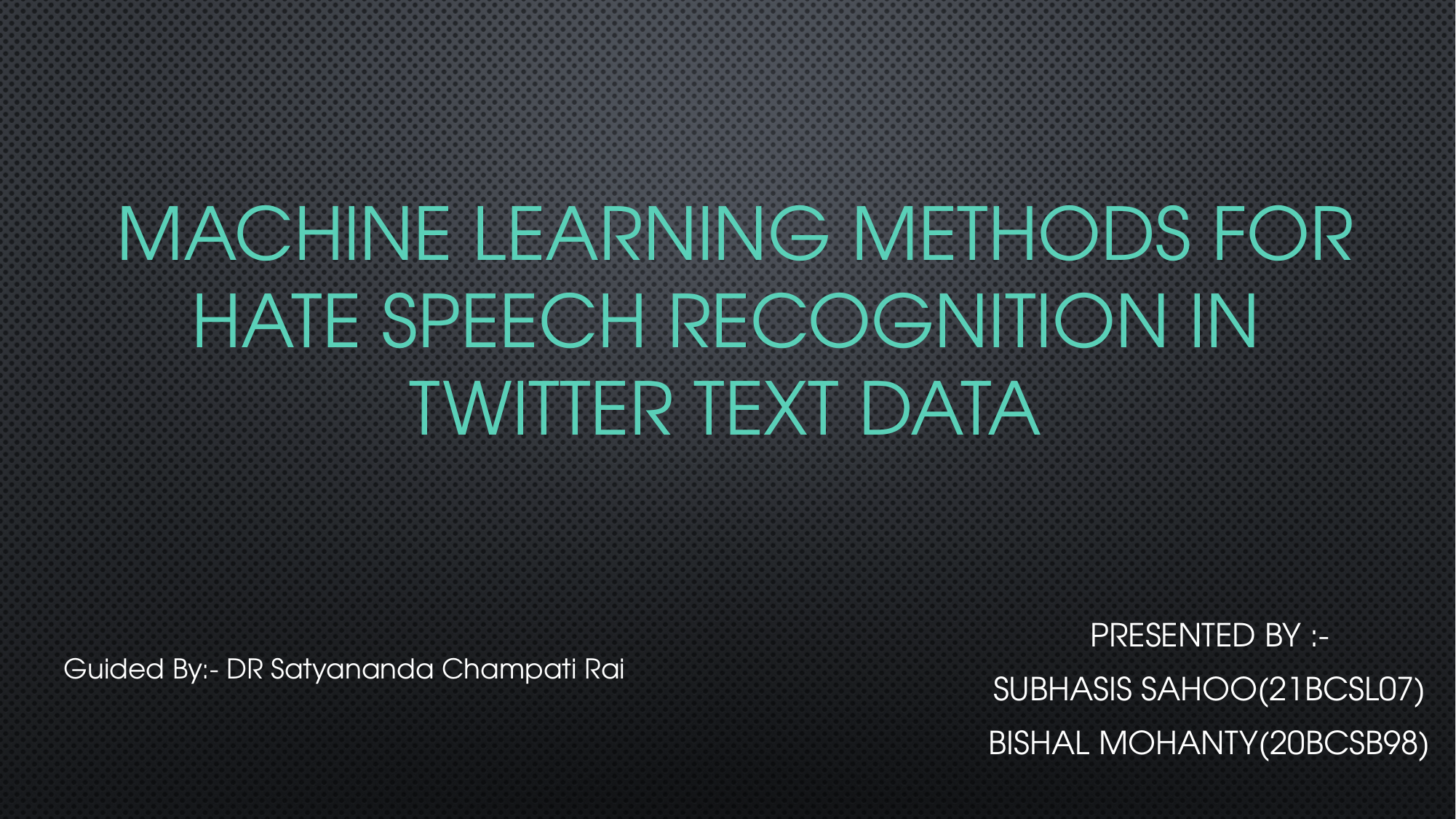

# Machine Learning Methods for Hate Speech Recognition in Twitter Text Data
Presented By :-
Subhasis Sahoo(21BCSL07)
Bishal Mohanty(20BCSB98)
Guided By:- DR Satyananda Champati Rai